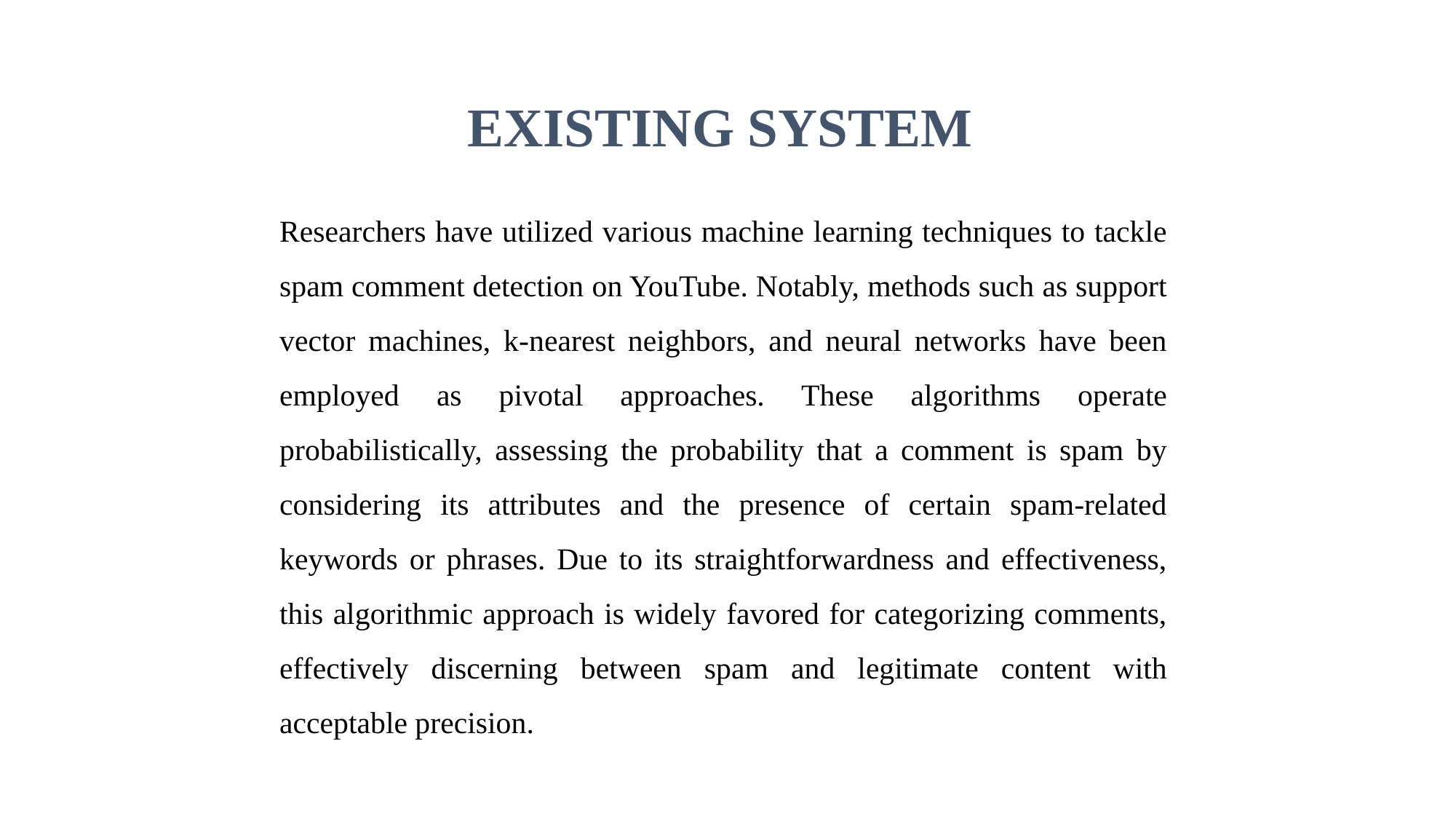

EXISTING SYSTEM
Researchers have utilized various machine learning techniques to tackle spam comment detection on YouTube. Notably, methods such as support vector machines, k-nearest neighbors, and neural networks have been employed as pivotal approaches. These algorithms operate probabilistically, assessing the probability that a comment is spam by considering its attributes and the presence of certain spam-related keywords or phrases. Due to its straightforwardness and effectiveness, this algorithmic approach is widely favored for categorizing comments, effectively discerning between spam and legitimate content with acceptable precision.